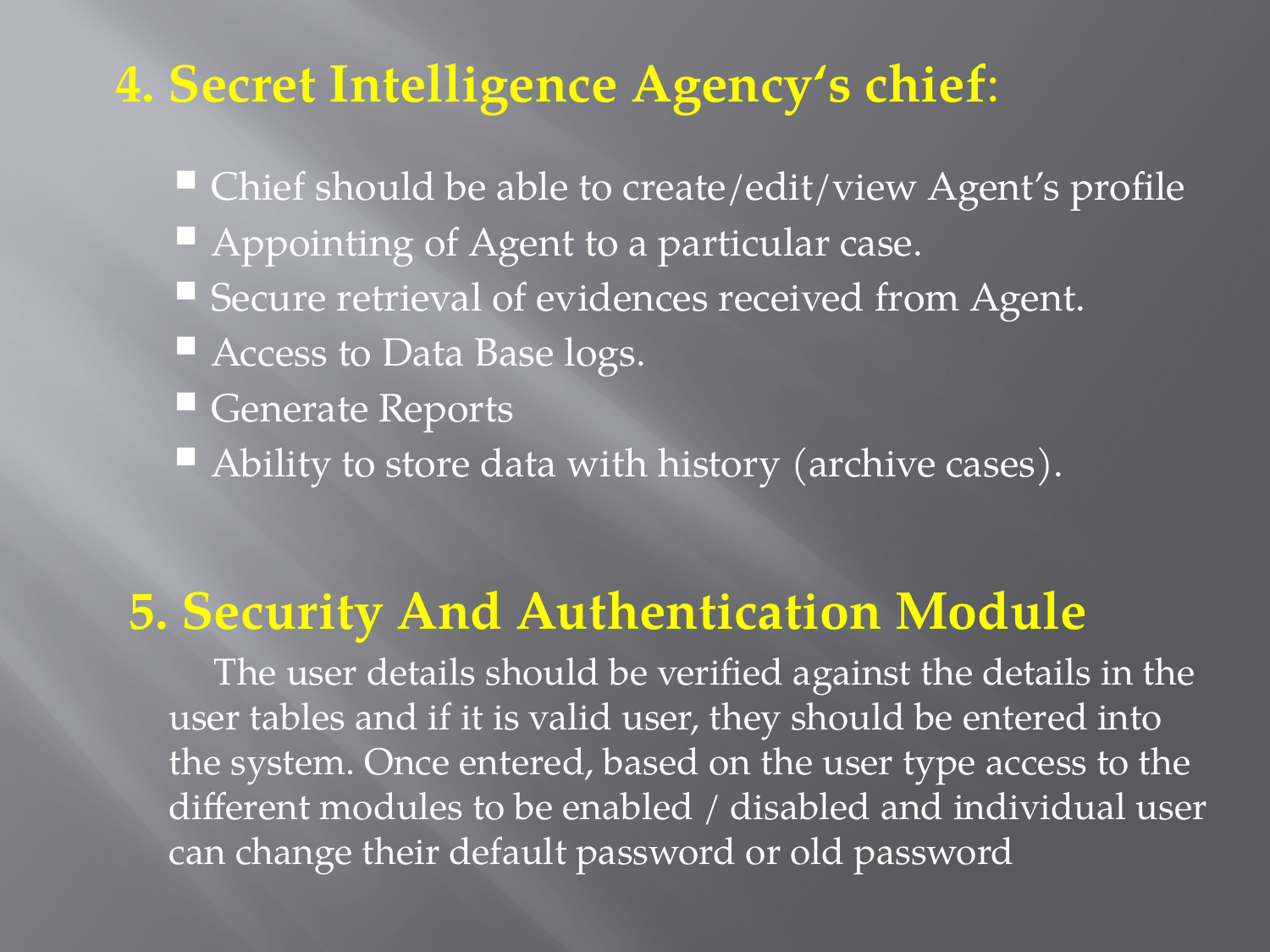

4. Secret Intelligence Agency‘s chief:

Chief should be able to create/edit/view Agent’s profile
Appointing of Agent to a particular case.
Secure retrieval of evidences received from Agent.
Access to Data Base logs.
Generate Reports
Ability to store data with history (archive cases).

 5. Security And Authentication Module
            The user details should be verified against the details in the user tables and if it is valid user, they should be entered into the system. Once entered, based on the user type access to the different modules to be enabled / disabled and individual user can change their default password or old password